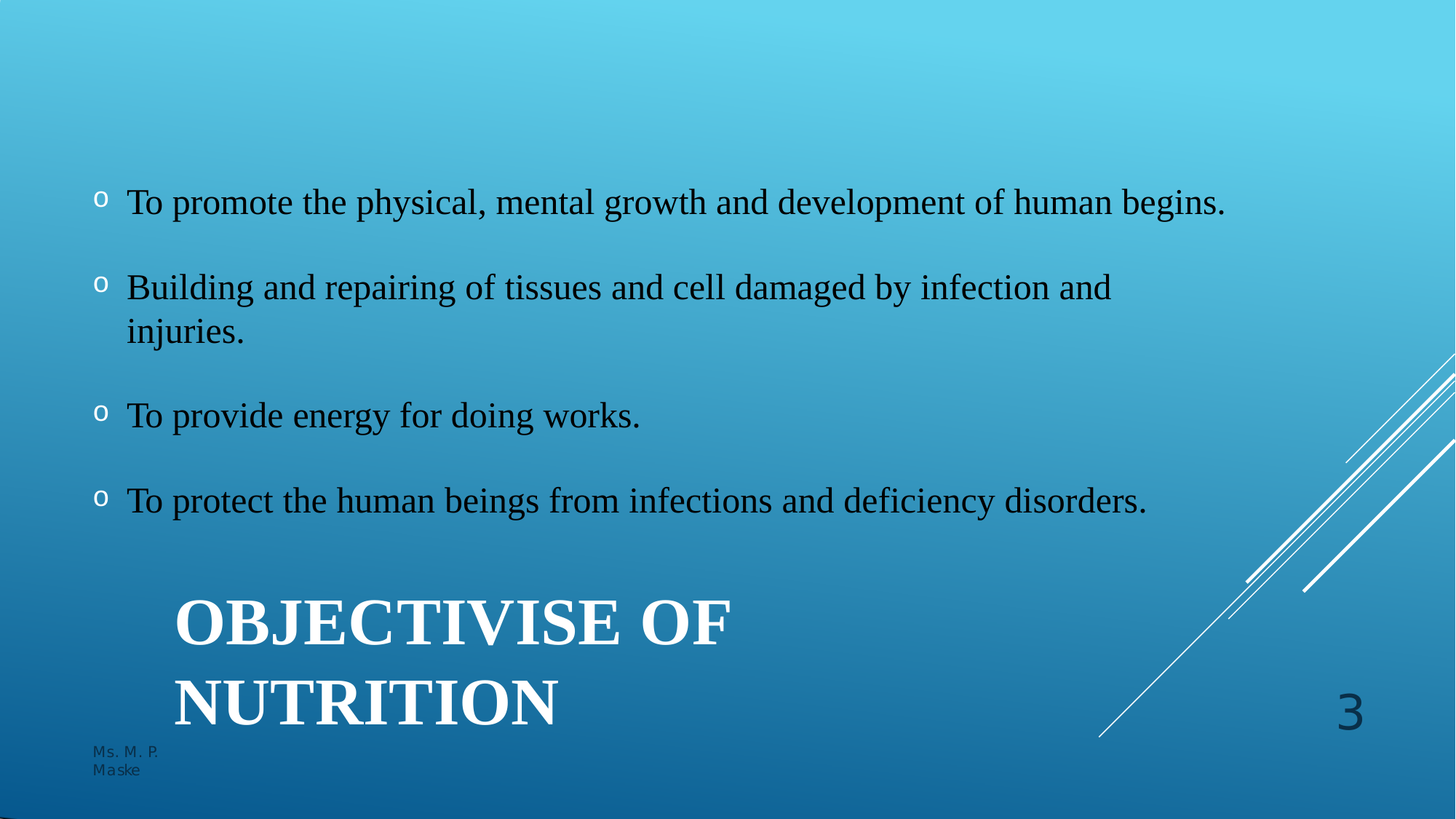

To promote the physical, mental growth and development of human begins.

Building and repairing of tissues and cell damaged by infection and injuries.

To provide energy for doing works.

To protect the human beings from infections and deficiency disorders.
OBJECTIVISE OF NUTRITION
3
Ms. M. P. Maske